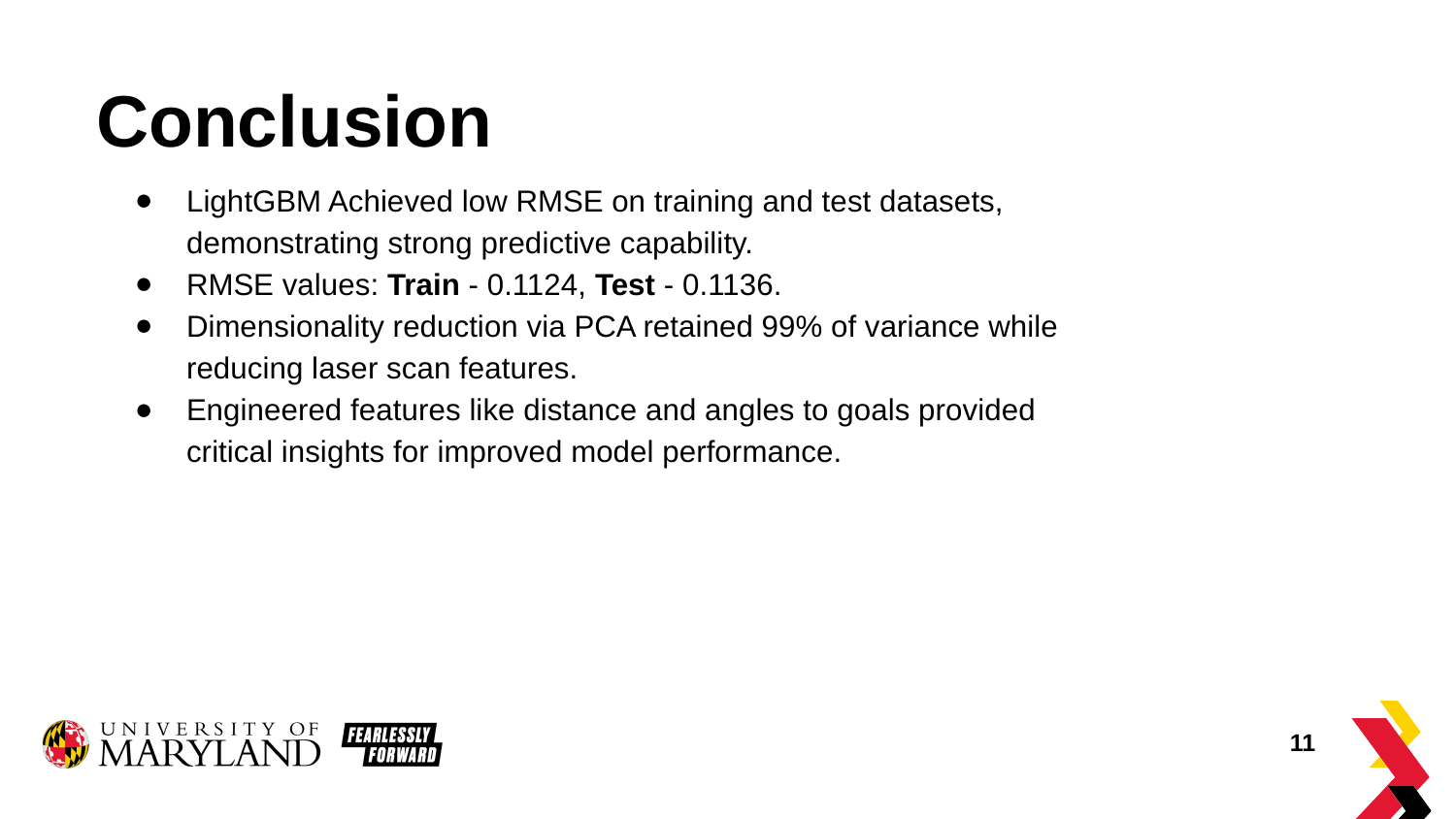

# Conclusion
LightGBM Achieved low RMSE on training and test datasets, demonstrating strong predictive capability.
RMSE values: Train - 0.1124, Test - 0.1136.
Dimensionality reduction via PCA retained 99% of variance while reducing laser scan features.
Engineered features like distance and angles to goals provided critical insights for improved model performance.

11